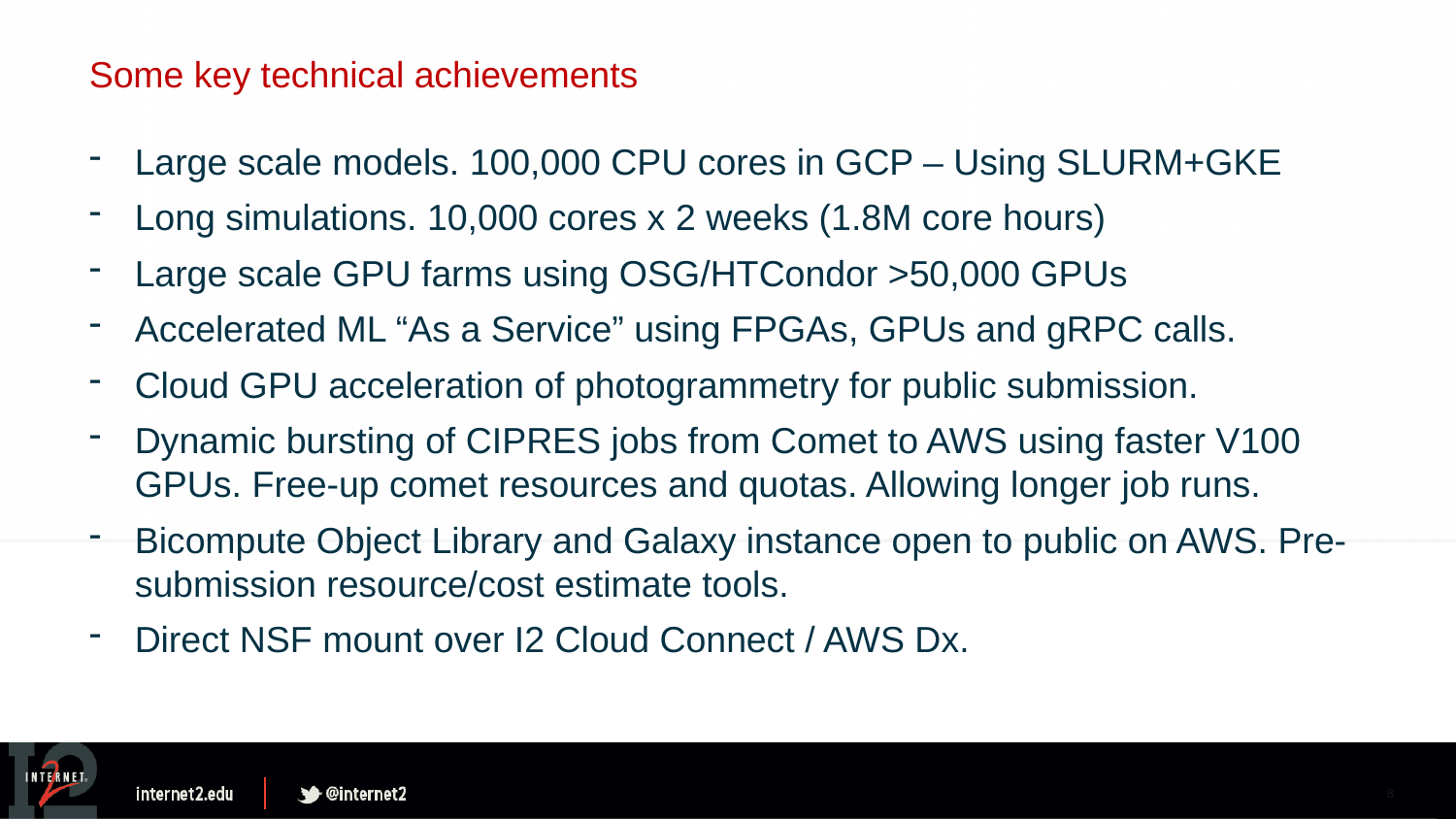

Some key technical achievements

Large scale models. 100,000 CPU cores in GCP – Using SLURM+GKE
Long simulations. 10,000 cores x 2 weeks (1.8M core hours)
Large scale GPU farms using OSG/HTCondor >50,000 GPUs
Accelerated ML “As a Service” using FPGAs, GPUs and gRPC calls.
Cloud GPU acceleration of photogrammetry for public submission.
Dynamic bursting of CIPRES jobs from Comet to AWS using faster V100 GPUs. Free-up comet resources and quotas. Allowing longer job runs.
Bicompute Object Library and Galaxy instance open to public on AWS. Pre-submission resource/cost estimate tools.
Direct NSF mount over I2 Cloud Connect / AWS Dx.